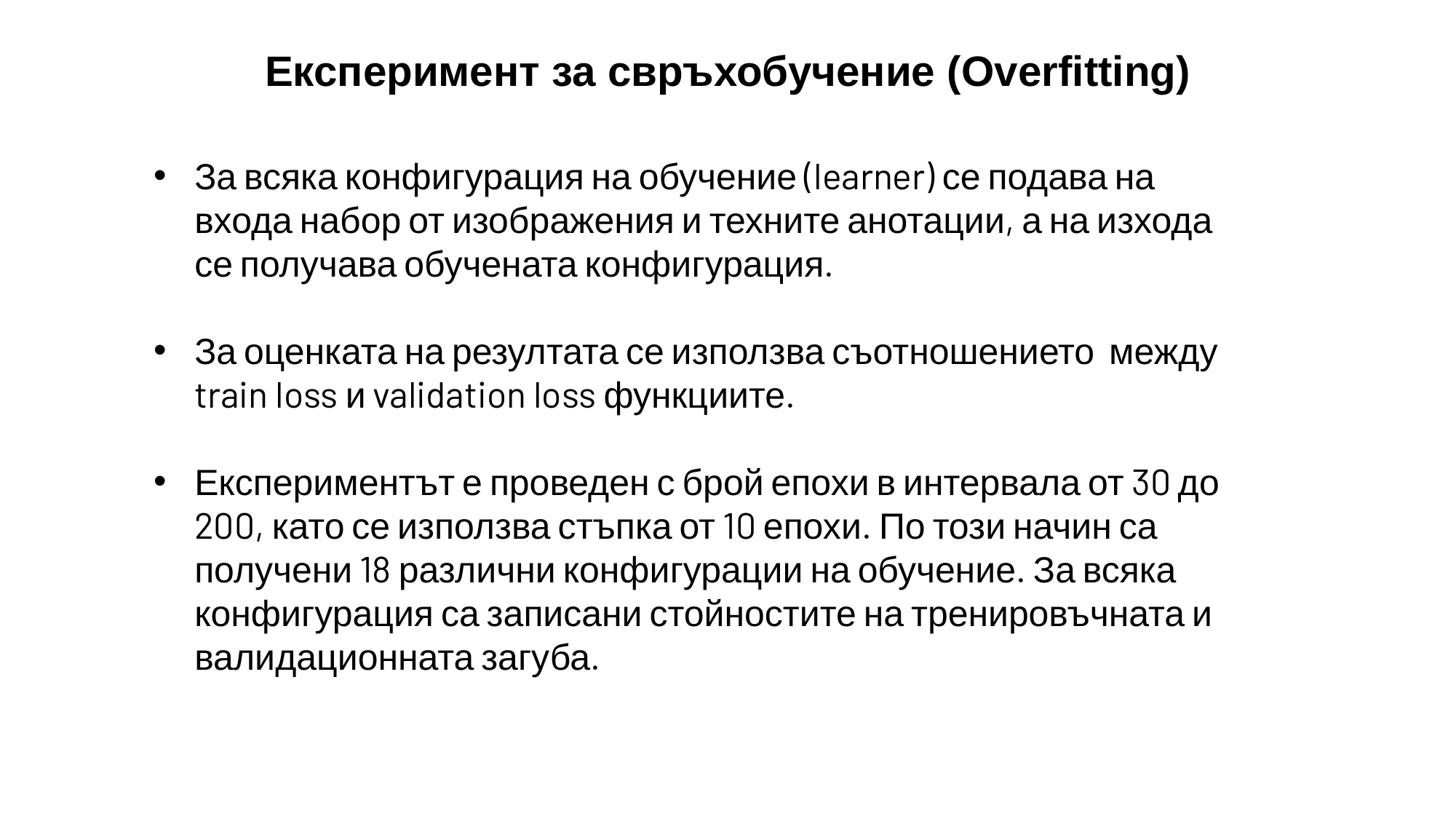

Експеримент за свръхобучение (Overfitting)
За всяка конфигурация на обучение (learner) се подава на входа набор от изображения и техните анотации, а на изхода се получава обучената конфигурация.

За оценката на резултата се използва съотношението  между  train loss и validation loss функциите.

Експериментът е проведен с брой епохи в интервала от 30 до 200, като се използва стъпка от 10 епохи. По този начин са получени 18 различни конфигурации на обучение. За всяка конфигурация са записани стойностите на тренировъчната и валидационната загуба.